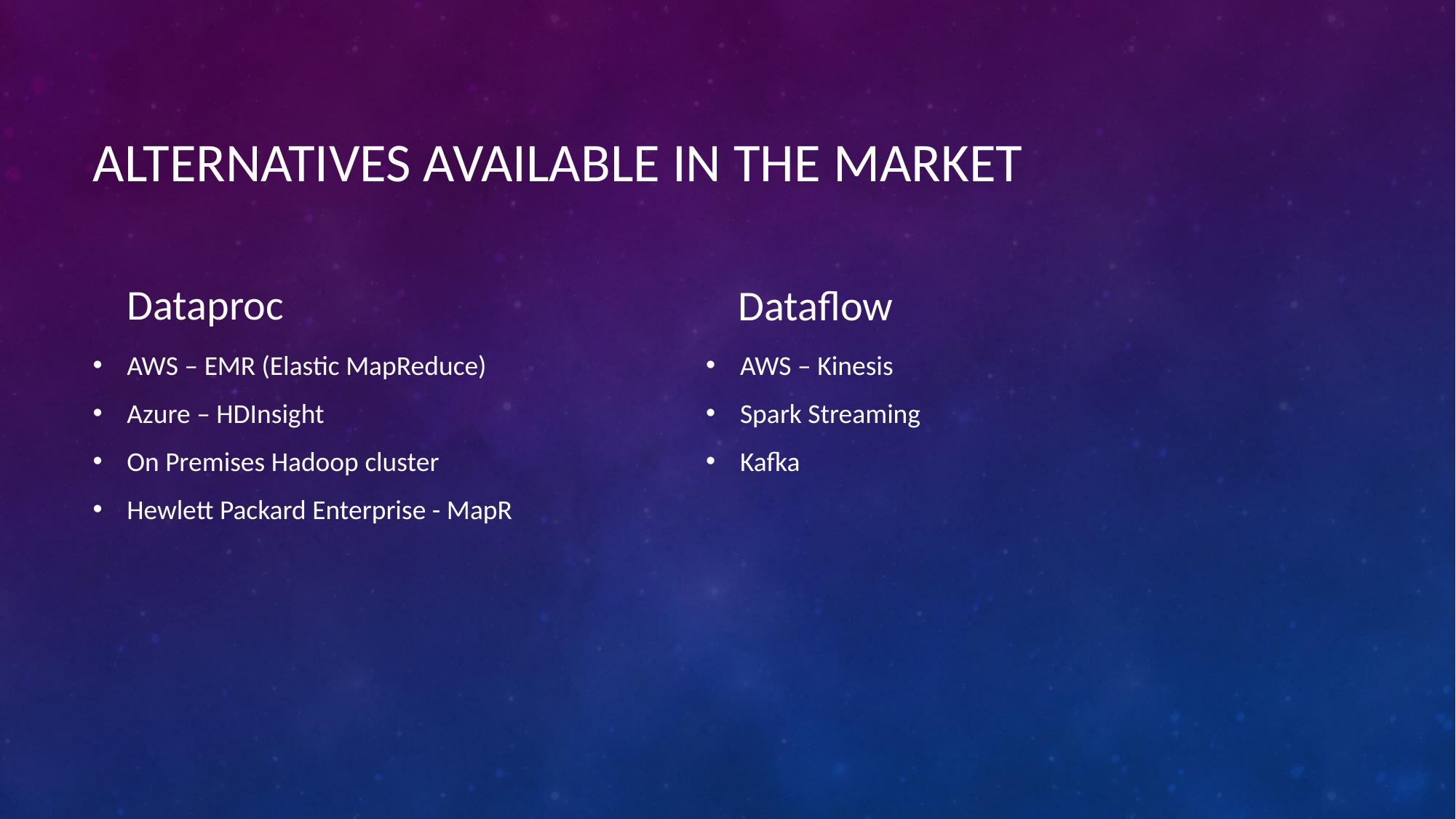

# Alternatives available in the market
Dataproc
Dataflow
AWS – EMR (Elastic MapReduce)
Azure – HDInsight
On Premises Hadoop cluster
Hewlett Packard Enterprise - MapR
AWS – Kinesis
Spark Streaming
Kafka